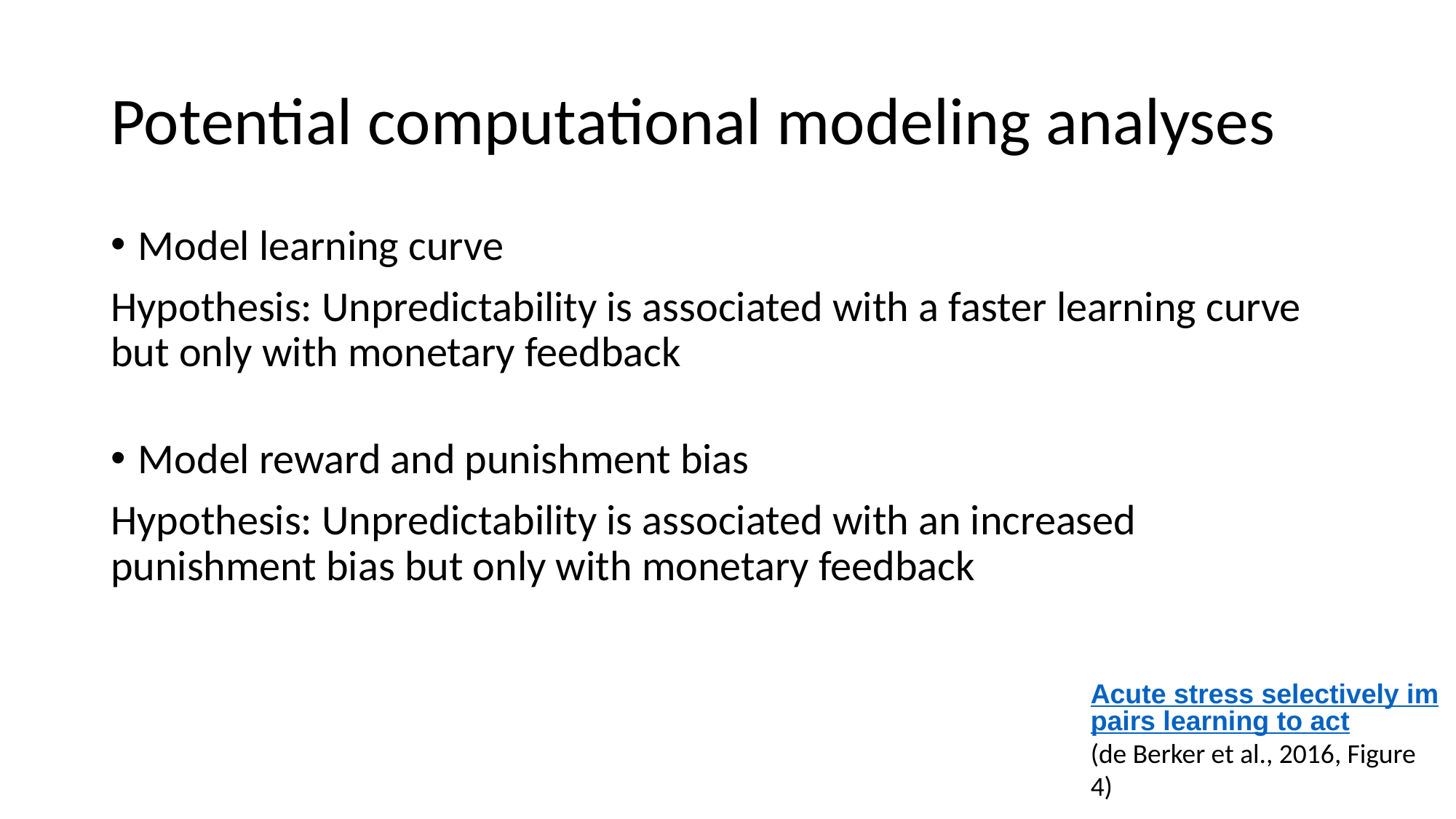

# Potential computational modeling analyses
Model learning curve
Hypothesis: Unpredictability is associated with a faster learning curve but only with monetary feedback
Model reward and punishment bias
Hypothesis: Unpredictability is associated with an increased punishment bias but only with monetary feedback

Acute stress selectively impairs learning to act
(de Berker et al., 2016, Figure 4)